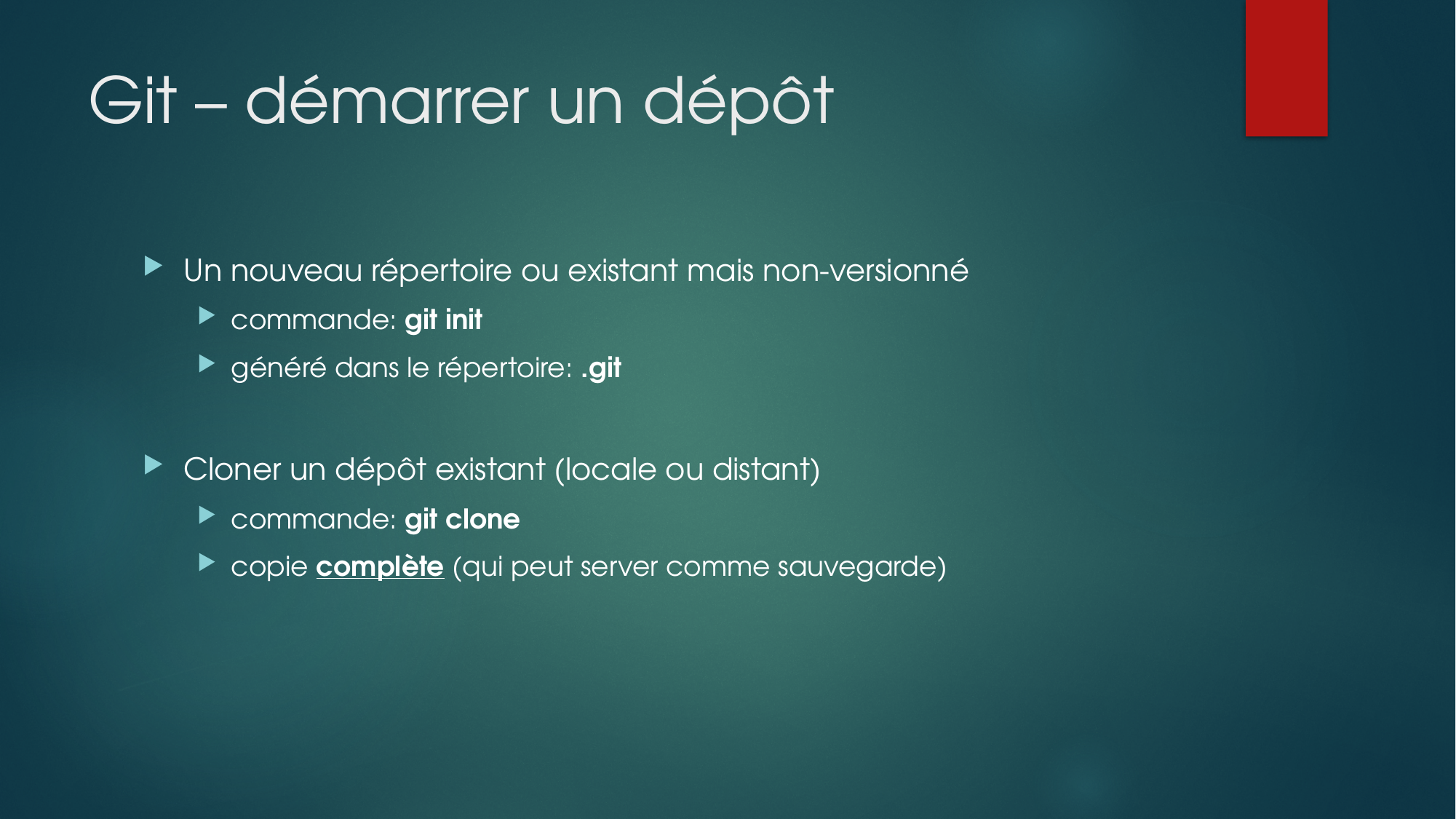

# Git – démarrer un dépôt
Un nouveau répertoire ou existant mais non-versionné
commande: git init
généré dans le répertoire: .git

Cloner un dépôt existant (locale ou distant)
commande: git clone
copie complète (qui peut server comme sauvegarde)